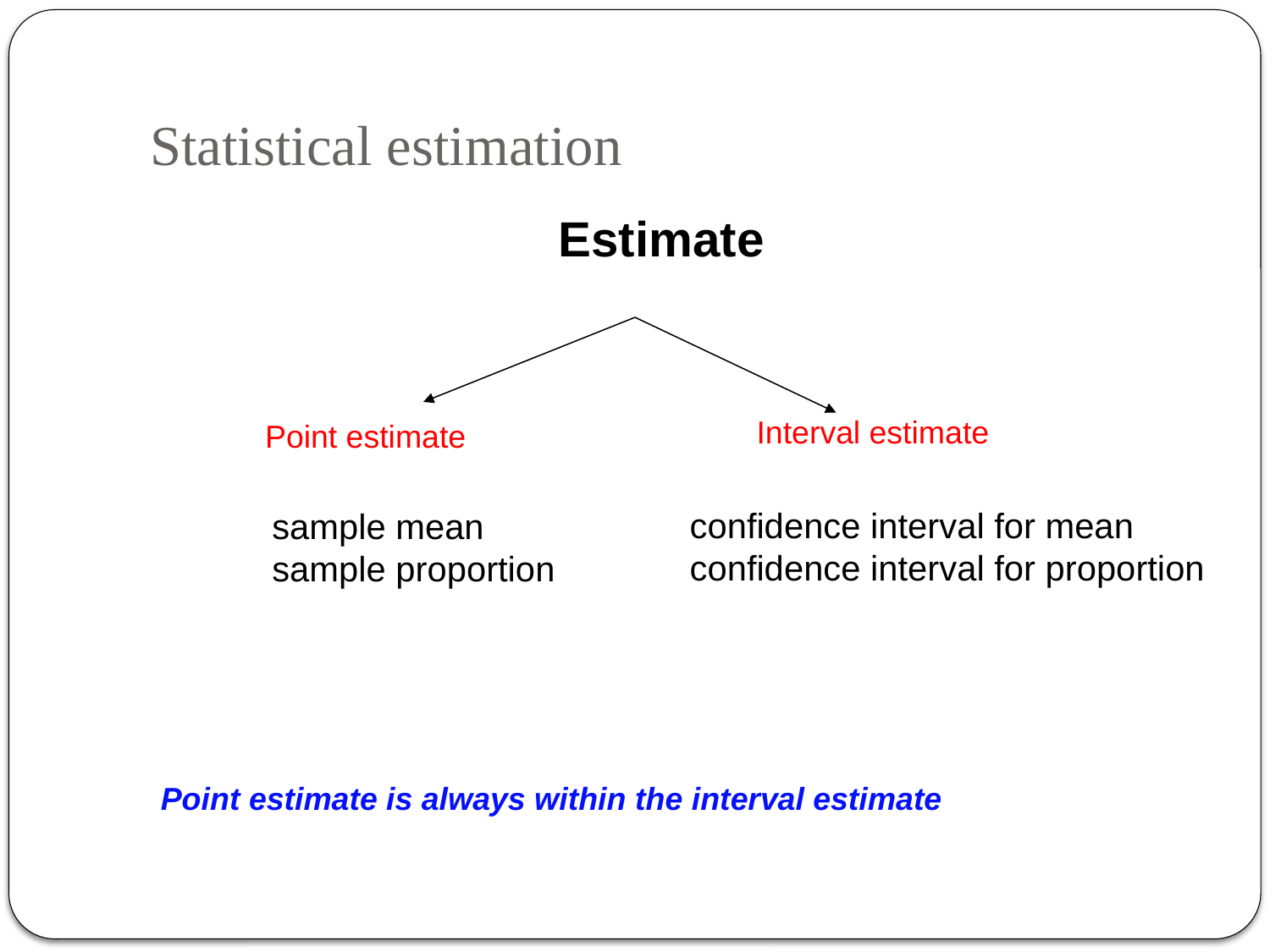

Statistical estimation
				Estimate

Interval estimate
Point estimate
 confidence interval for mean
 confidence interval for proportion
 sample mean
 sample proportion
Point estimate is always within the interval estimate